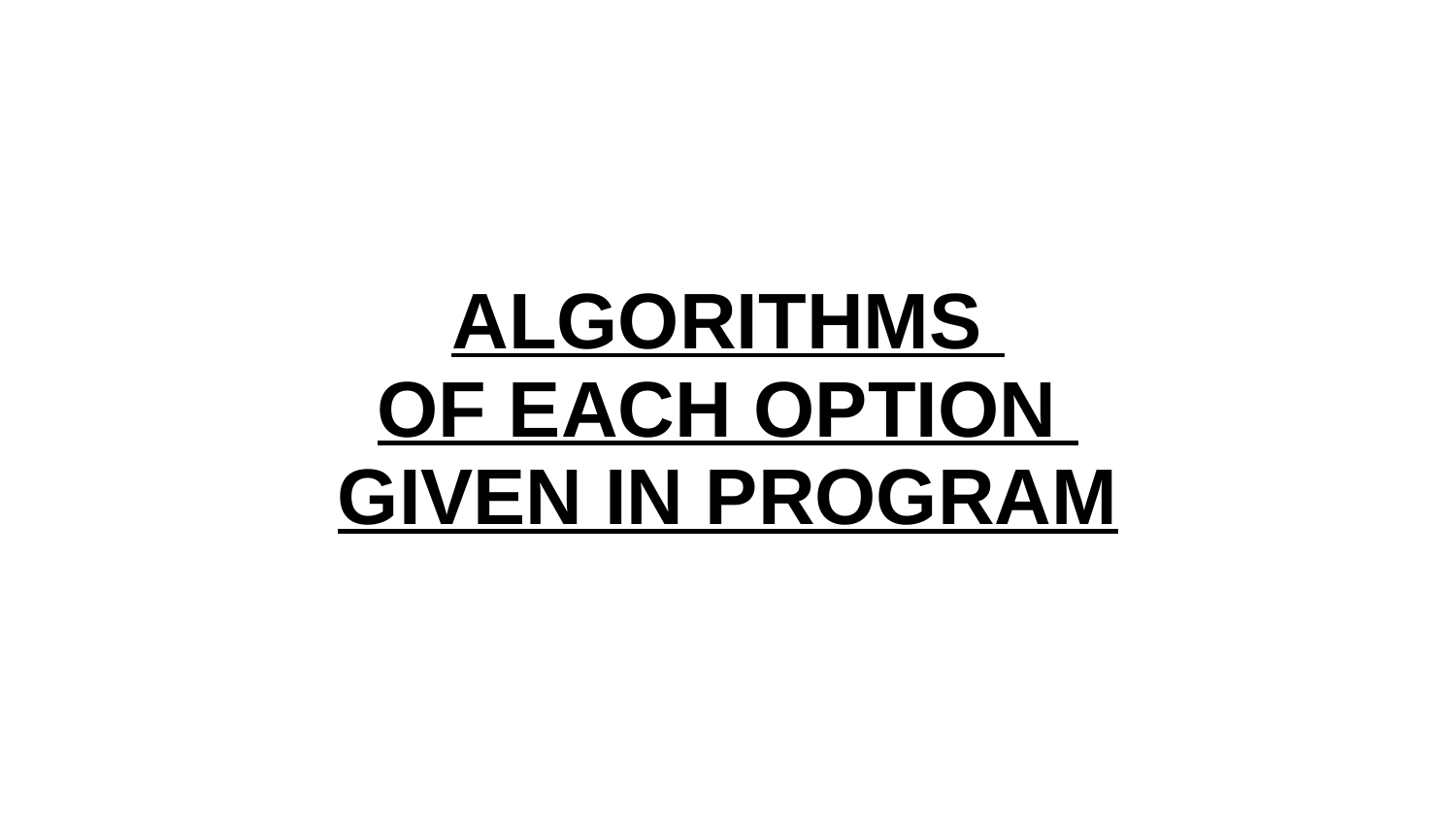

# ALGORITHMS
OF EACH OPTION
GIVEN IN PROGRAM